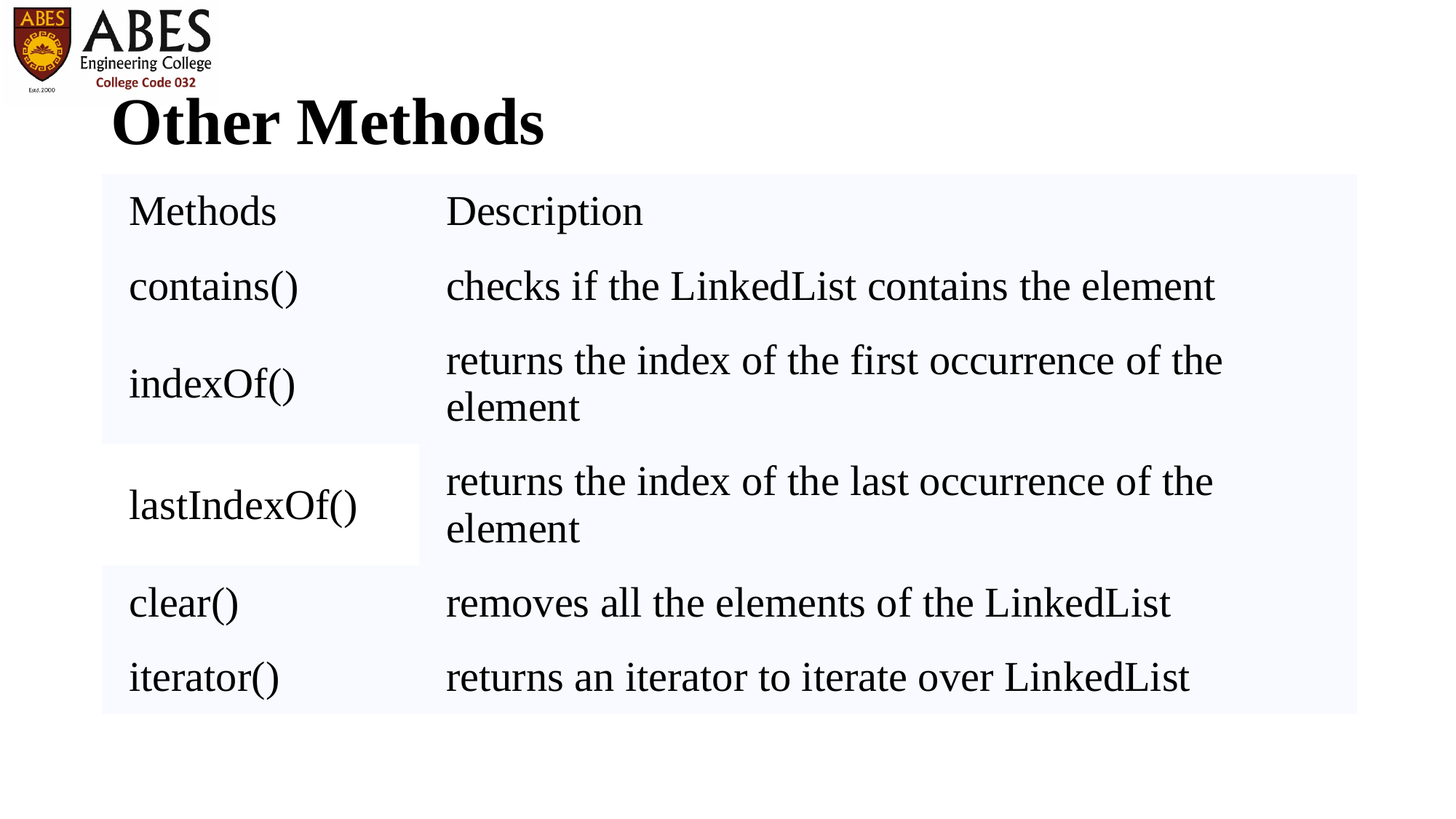

# Other Methods

| Methods | Description |
| --- | --- |
| contains() | checks if the LinkedList contains the element |
| indexOf() | returns the index of the first occurrence of the element |
| lastIndexOf() | returns the index of the last occurrence of the element |
| clear() | removes all the elements of the LinkedList |
| iterator() | returns an iterator to iterate over LinkedList |